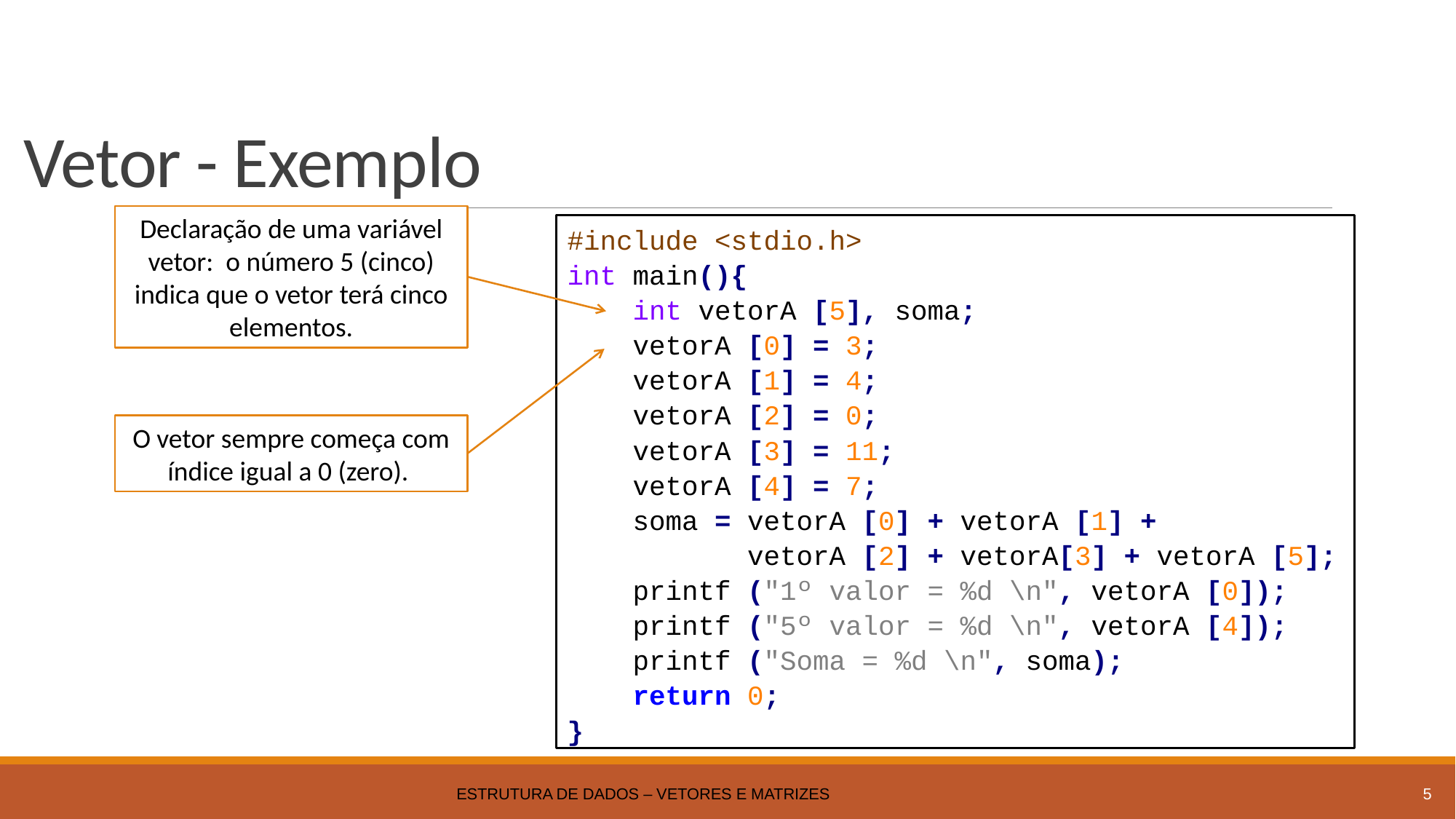

# Vetor - Exemplo
Declaração de uma variável vetor:  o número 5 (cinco) indica que o vetor terá cinco elementos.
#include <stdio.h>
int main(){
    int vetorA [5], soma;
    vetorA [0] = 3;
    vetorA [1] = 4;
    vetorA [2] = 0;
    vetorA [3] = 11;
    vetorA [4] = 7;
    soma = vetorA [0] + vetorA [1] +
           vetorA [2] + vetorA[3] + vetorA [5];
    printf ("1º valor = %d \n", vetorA [0]);
    printf ("5º valor = %d \n", vetorA [4]);
    printf ("Soma = %d \n", soma);
    return 0;
}
O vetor sempre começa com índice igual a 0 (zero).
Estrutura de Dados – Vetores e Matrizes
5